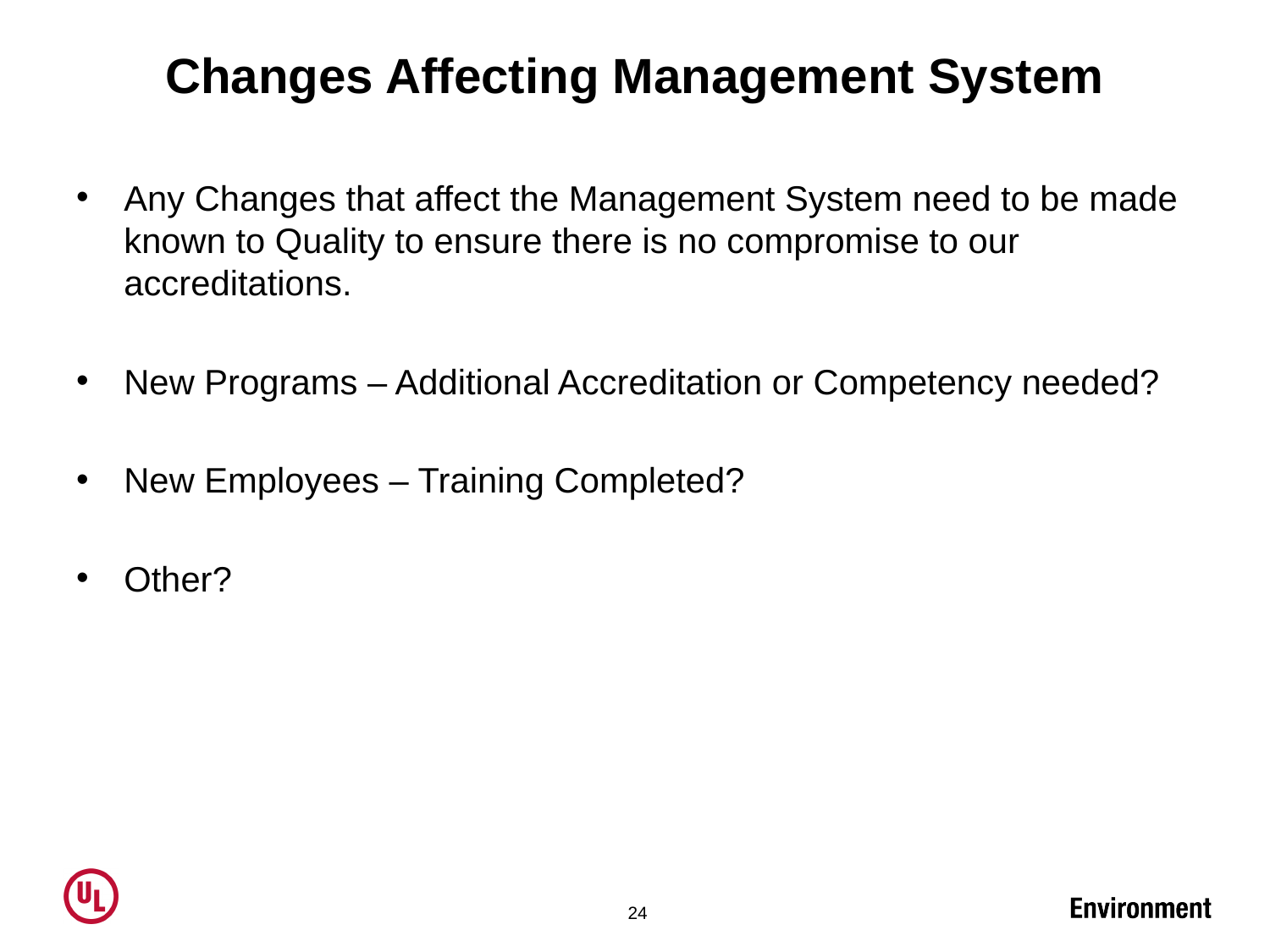

# Changes Affecting Management System
Any Changes that affect the Management System need to be made known to Quality to ensure there is no compromise to our accreditations.

New Programs – Additional Accreditation or Competency needed?

New Employees – Training Completed?

Other?
24